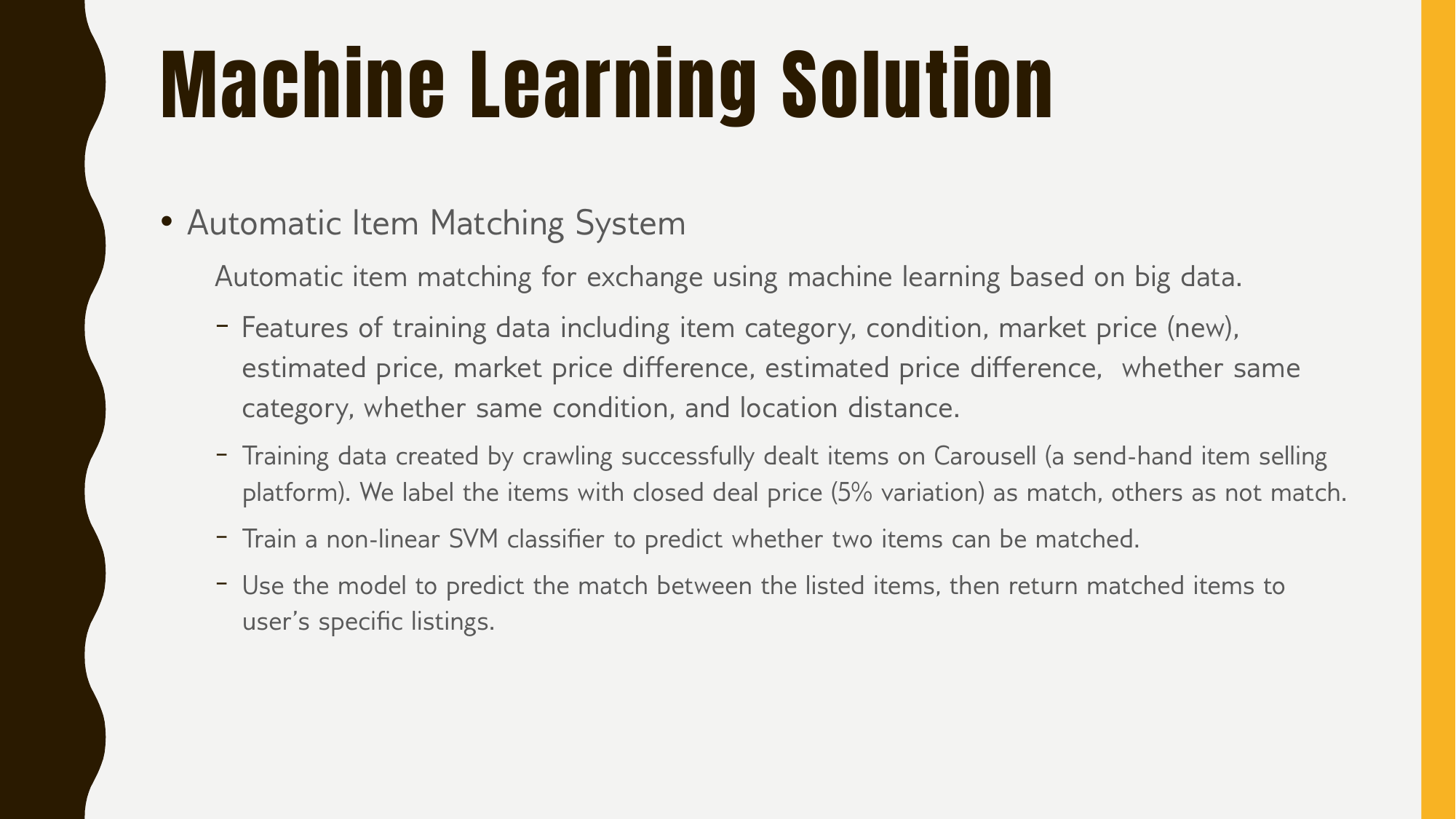

# Machine Learning Solution
Automatic Item Matching System
Automatic item matching for exchange using machine learning based on big data.
Features of training data including item category, condition, market price (new),  estimated price, market price difference, estimated price difference,  whether same category, whether same condition, and location distance.
Training data created by crawling successfully dealt items on Carousell (a send-hand item selling platform). We label the items with closed deal price (5% variation) as match, others as not match.
Train a non-linear SVM classifier to predict whether two items can be matched.
Use the model to predict the match between the listed items, then return matched items to user’s specific listings.